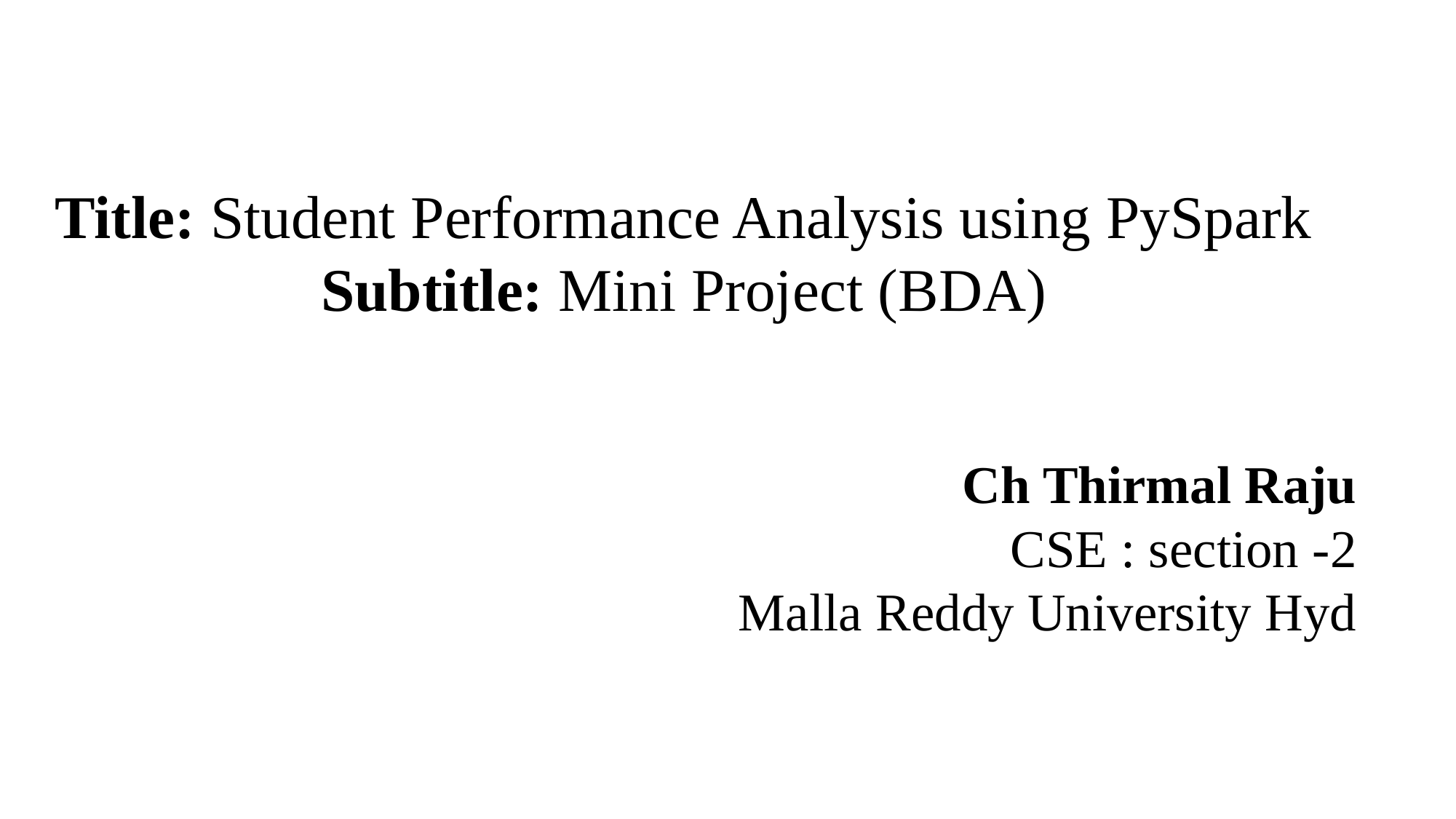

Title: Student Performance Analysis using PySpark
Subtitle: Mini Project (BDA)

Ch Thirmal Raju
CSE : section -2
Malla Reddy University Hyd